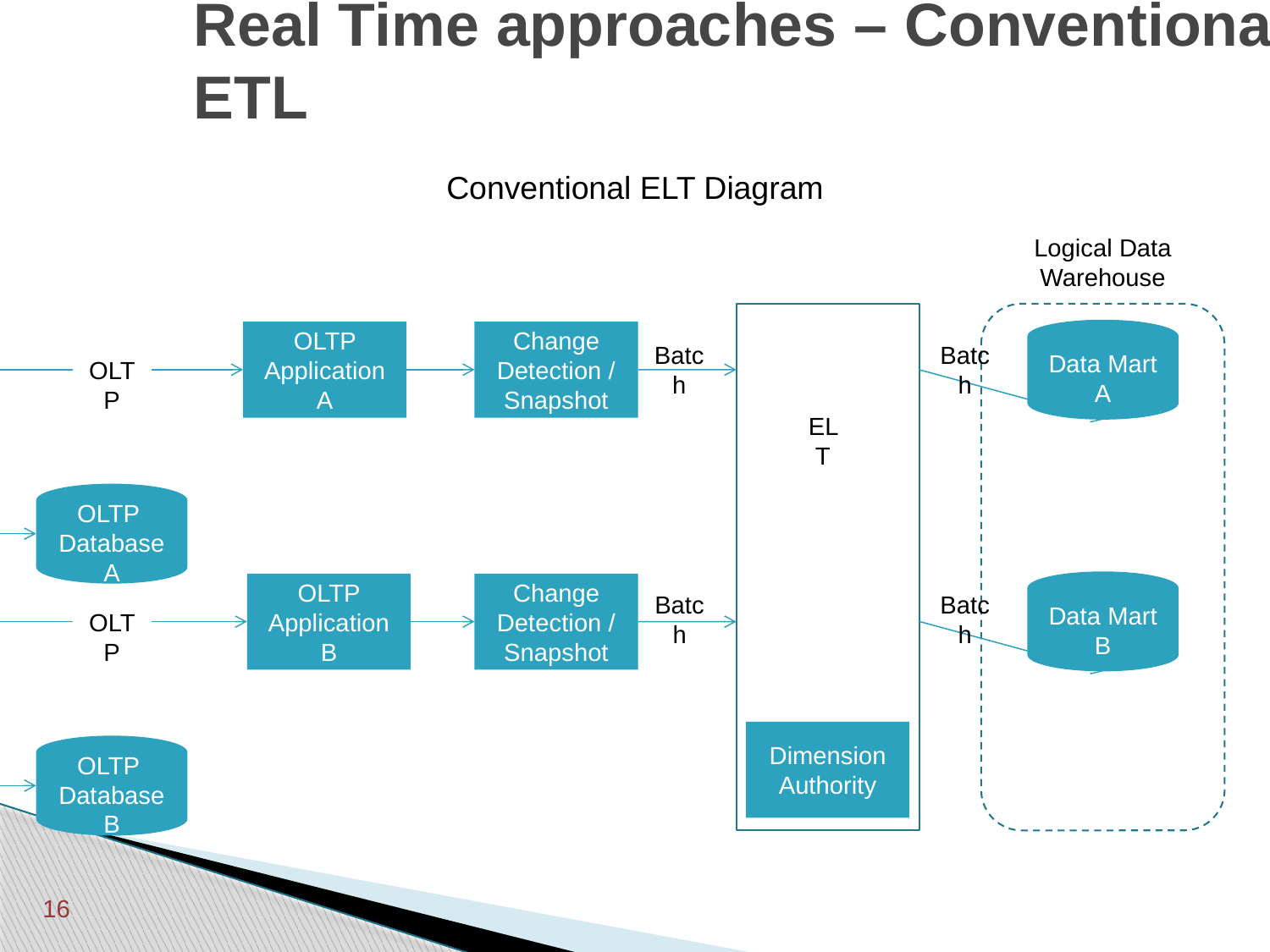

# Real Time approaches – Conventional ETL
Conventional ELT Diagram
Logical Data Warehouse

Data Mart A
OLTP Application A
Change Detection / Snapshot
Batch
Batch
OLTP
ELT
OLTP
Database A
Data Mart B
OLTP Application B
Change Detection / Snapshot
Batch
Batch
OLTP
Dimension Authority
OLTP
Database B
16